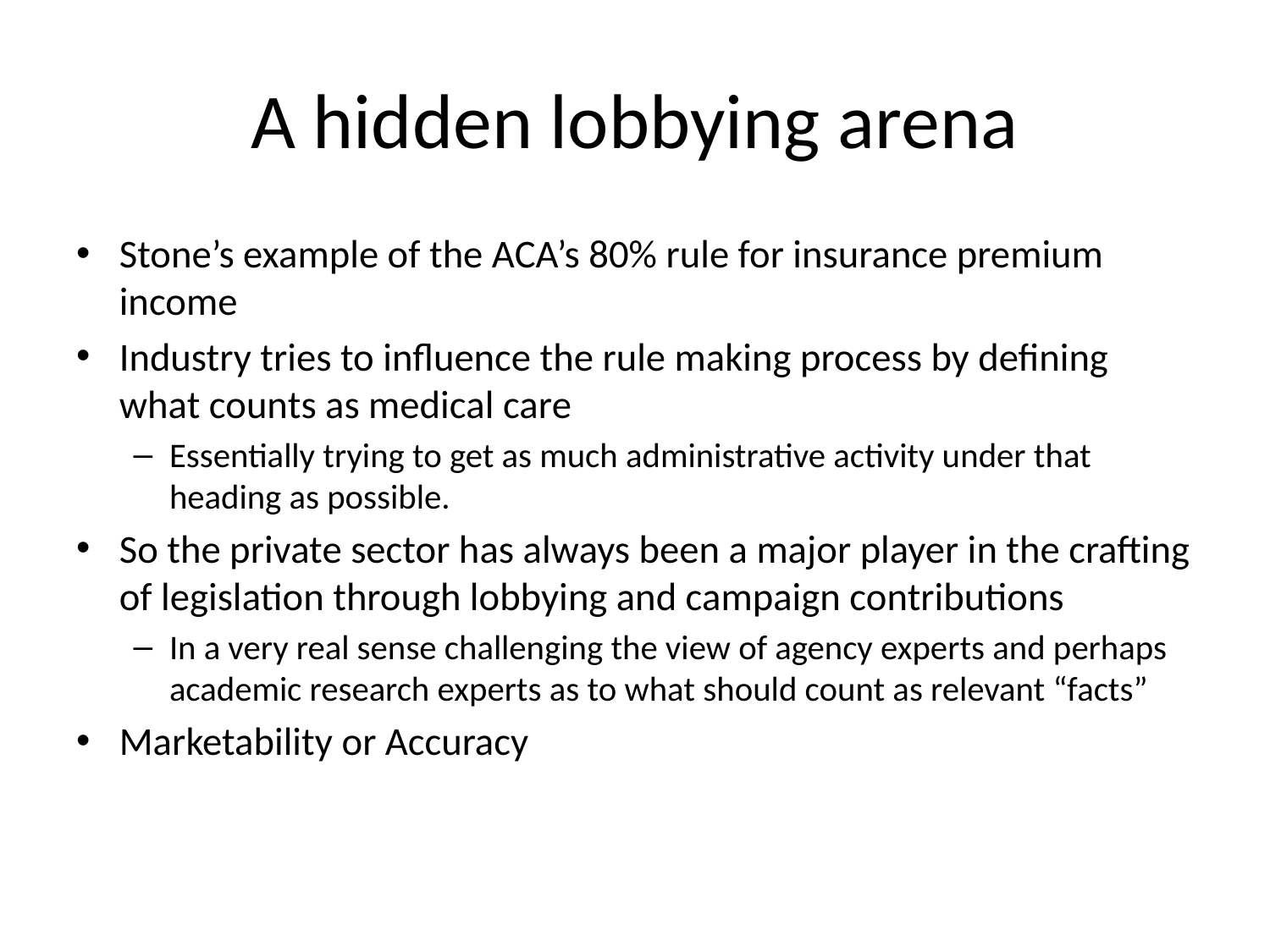

# A hidden lobbying arena
Stone’s example of the ACA’s 80% rule for insurance premium income
Industry tries to influence the rule making process by defining what counts as medical care
Essentially trying to get as much administrative activity under that heading as possible.
So the private sector has always been a major player in the crafting of legislation through lobbying and campaign contributions
In a very real sense challenging the view of agency experts and perhaps academic research experts as to what should count as relevant “facts”
Marketability or Accuracy